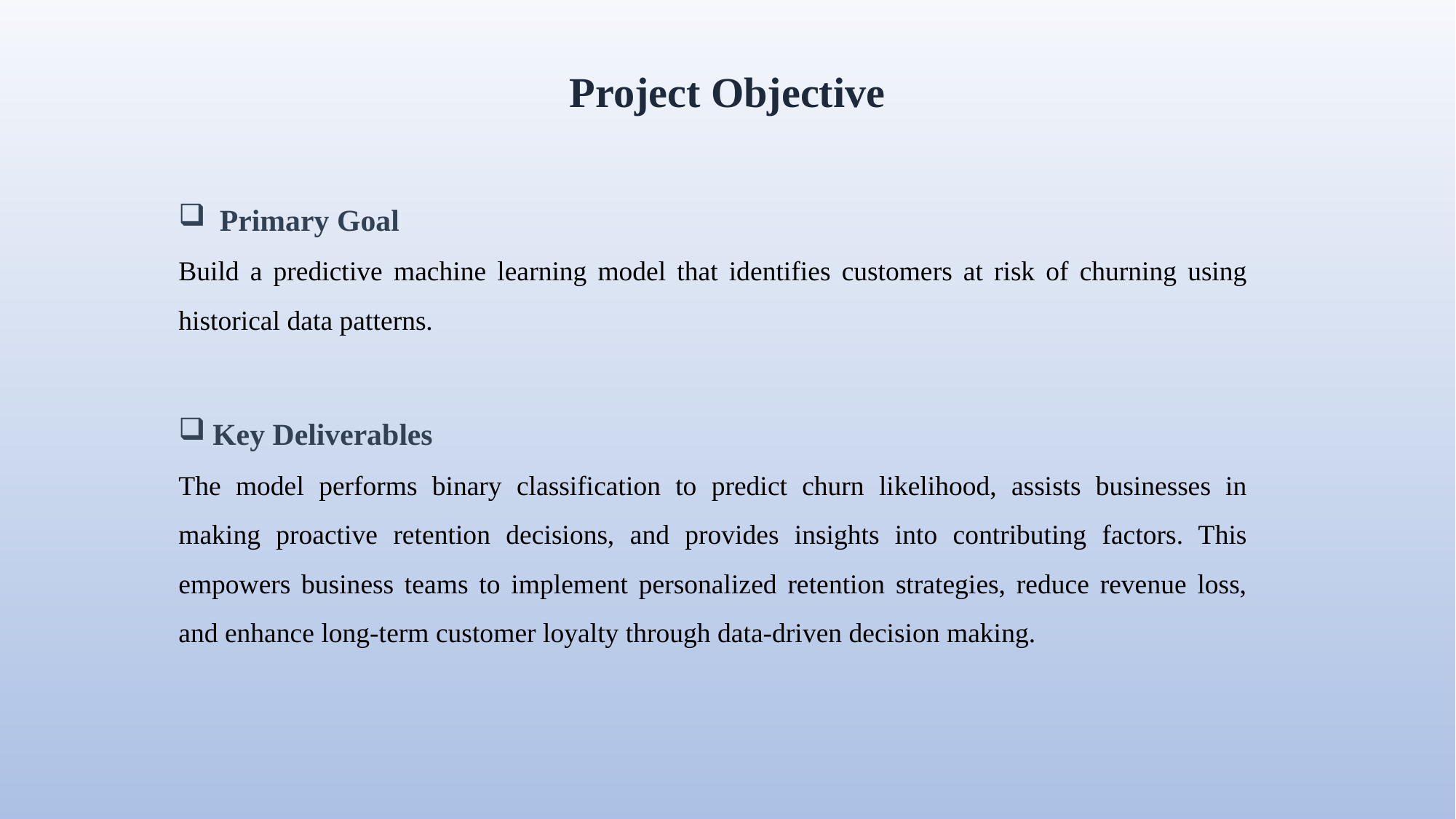

Project Objective
Primary Goal
Build a predictive machine learning model that identifies customers at risk of churning using historical data patterns.

Key Deliverables
The model performs binary classification to predict churn likelihood, assists businesses in making proactive retention decisions, and provides insights into contributing factors. This empowers business teams to implement personalized retention strategies, reduce revenue loss, and enhance long-term customer loyalty through data-driven decision making.